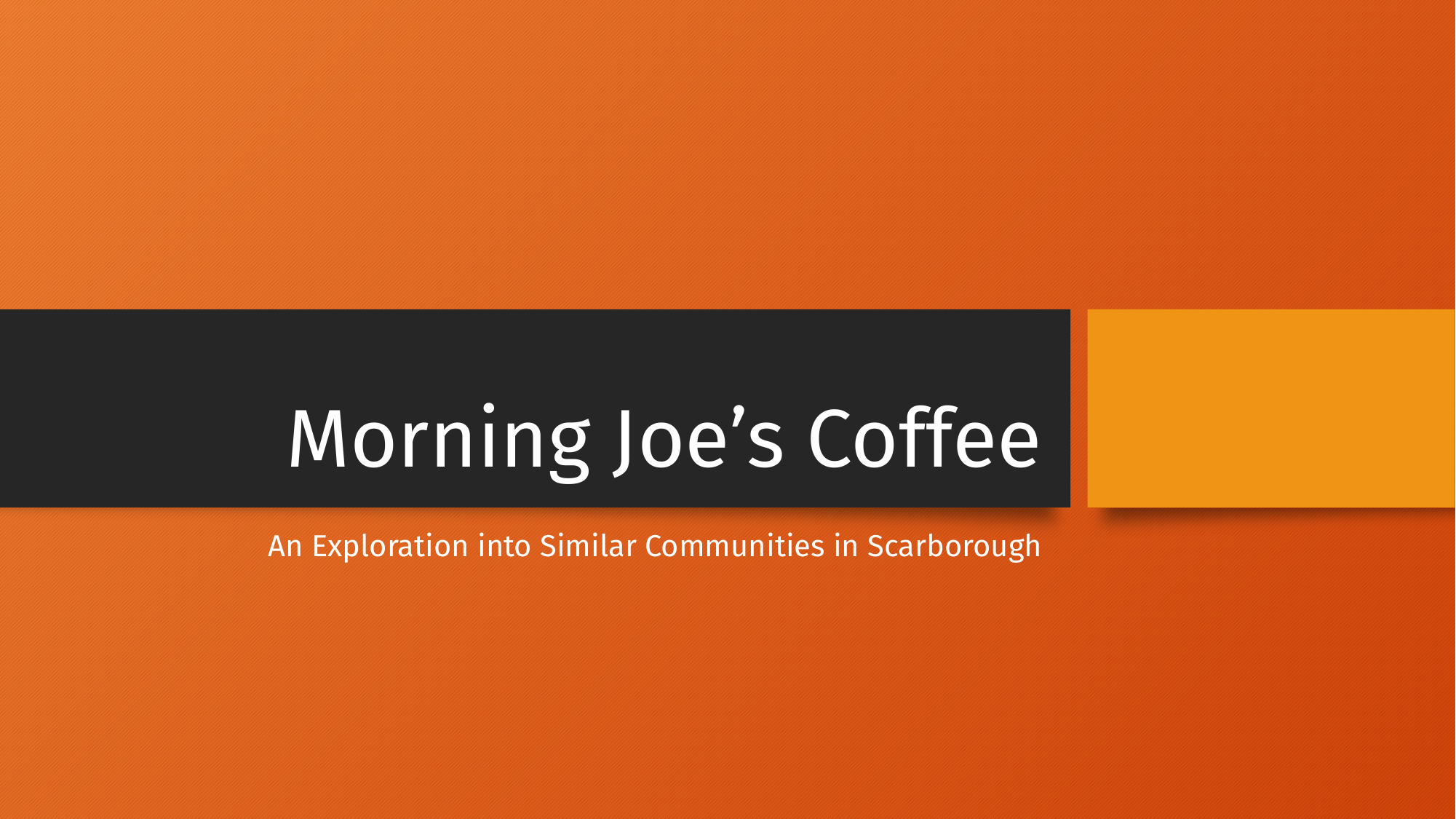

# Morning Joe’s Coffee
An Exploration into Similar Communities in Scarborough